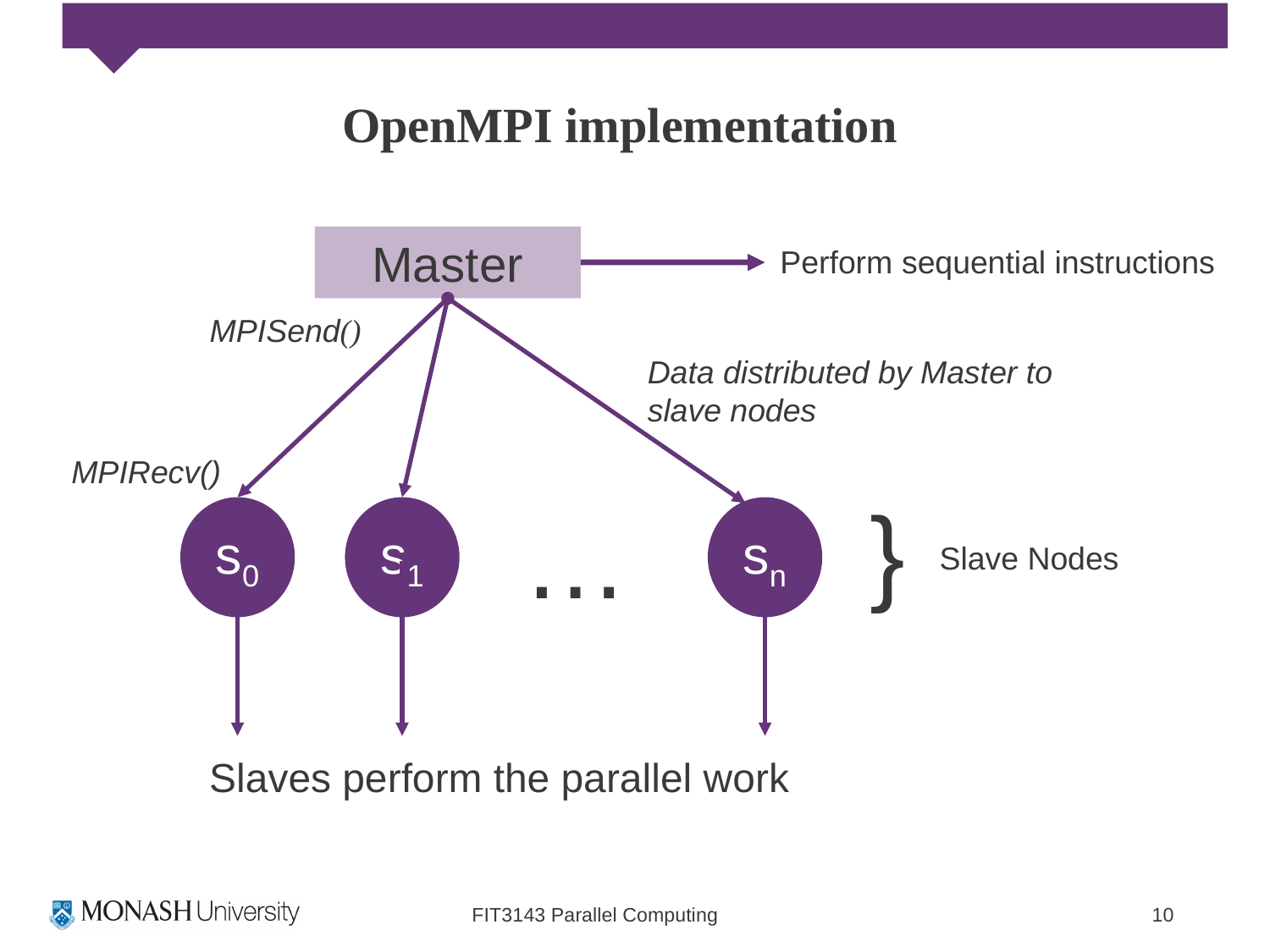

OpenMPI implementation
Master
Perform sequential instructions
MPISend()
Data distributed by Master to slave nodes
MPIRecv()
}
…
s0
s1
sn
Slave Nodes
Slaves perform the parallel work